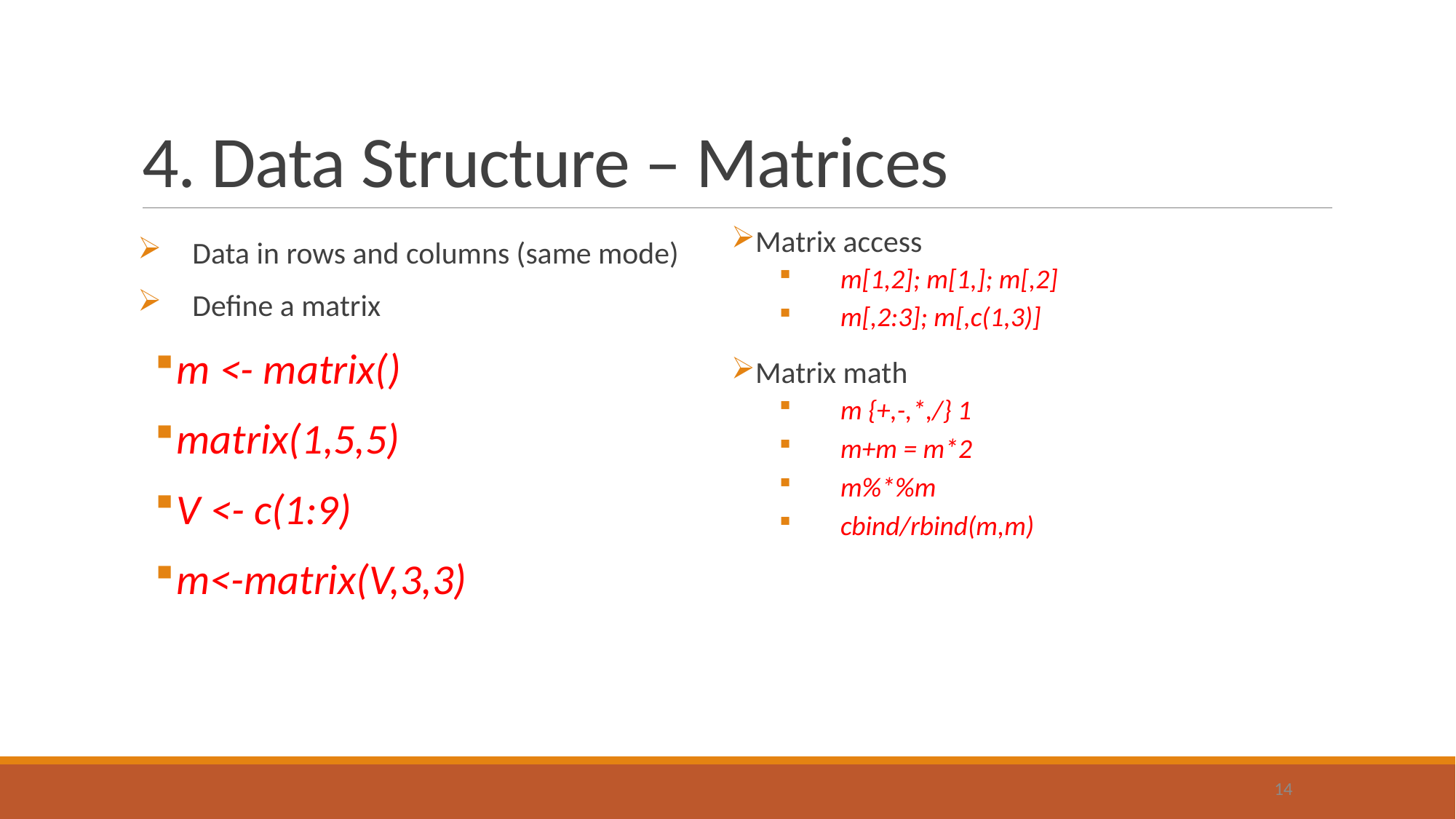

# 4. Data Structure – Matrices
Data in rows and columns (same mode)
Define a matrix
m <- matrix()
matrix(1,5,5)
V <- c(1:9)
m<-matrix(V,3,3)

Matrix access
m[1,2]; m[1,]; m[,2]
m[,2:3]; m[,c(1,3)]
Matrix math
m {+,-,*,/} 1
m+m = m*2
m%*%m
cbind/rbind(m,m)

14